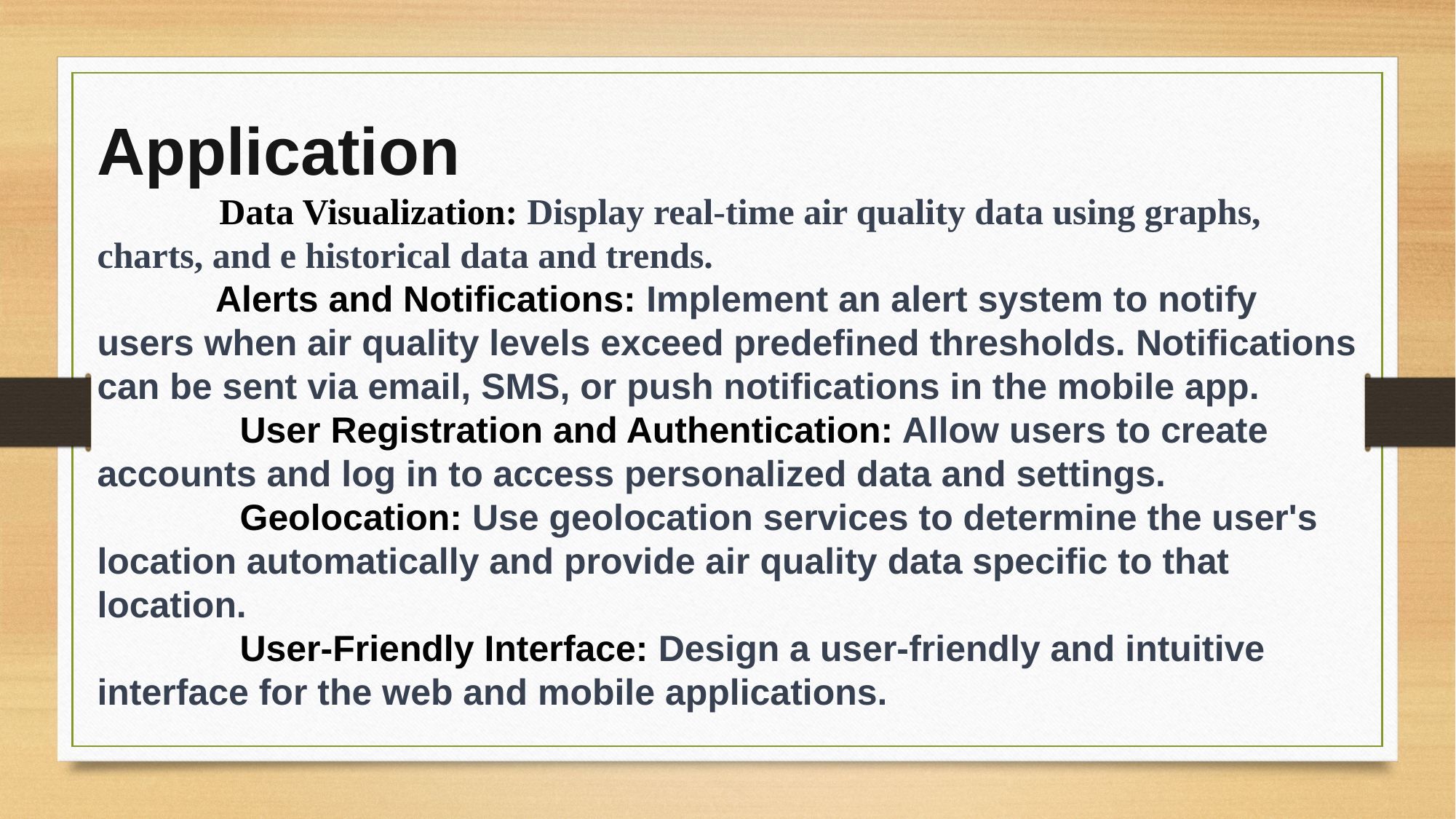

Application
            Data Visualization: Display real-time air quality data using graphs, charts, and e historical data and trends.
             Alerts and Notifications: Implement an alert system to notify users when air quality levels exceed predefined thresholds. Notifications can be sent via email, SMS, or push notifications in the mobile app.
              User Registration and Authentication: Allow users to create accounts and log in to access personalized data and settings.
              Geolocation: Use geolocation services to determine the user's location automatically and provide air quality data specific to that location.
              User-Friendly Interface: Design a user-friendly and intuitive interface for the web and mobile applications.